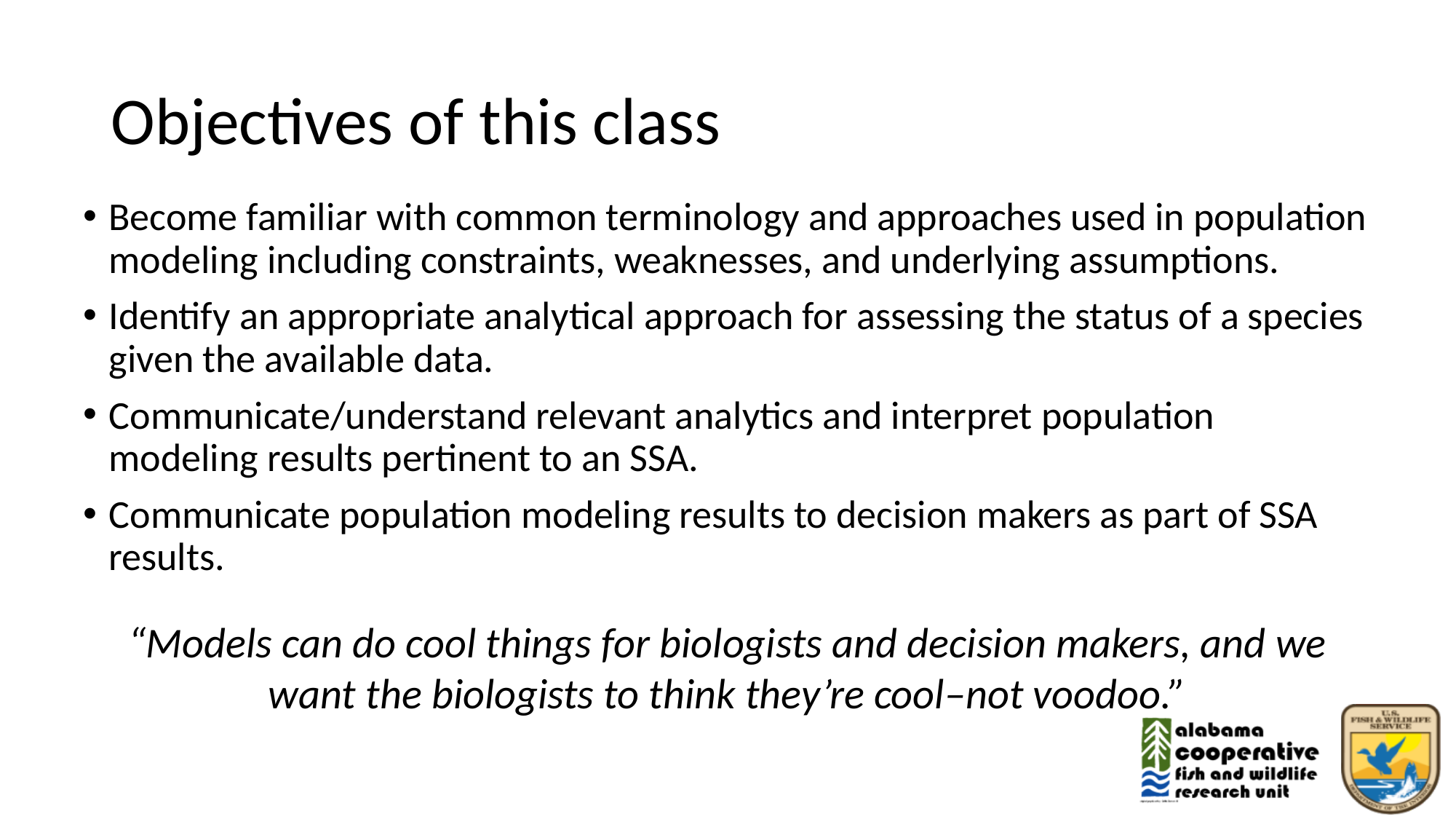

# Objectives of this class
Become familiar with common terminology and approaches used in population modeling including constraints, weaknesses, and underlying assumptions.
Identify an appropriate analytical approach for assessing the status of a species given the available data.
Communicate/understand relevant analytics and interpret population modeling results pertinent to an SSA.
Communicate population modeling results to decision makers as part of SSA results.
“Models can do cool things for biologists and decision makers, and we want the biologists to think they’re cool–not voodoo.”